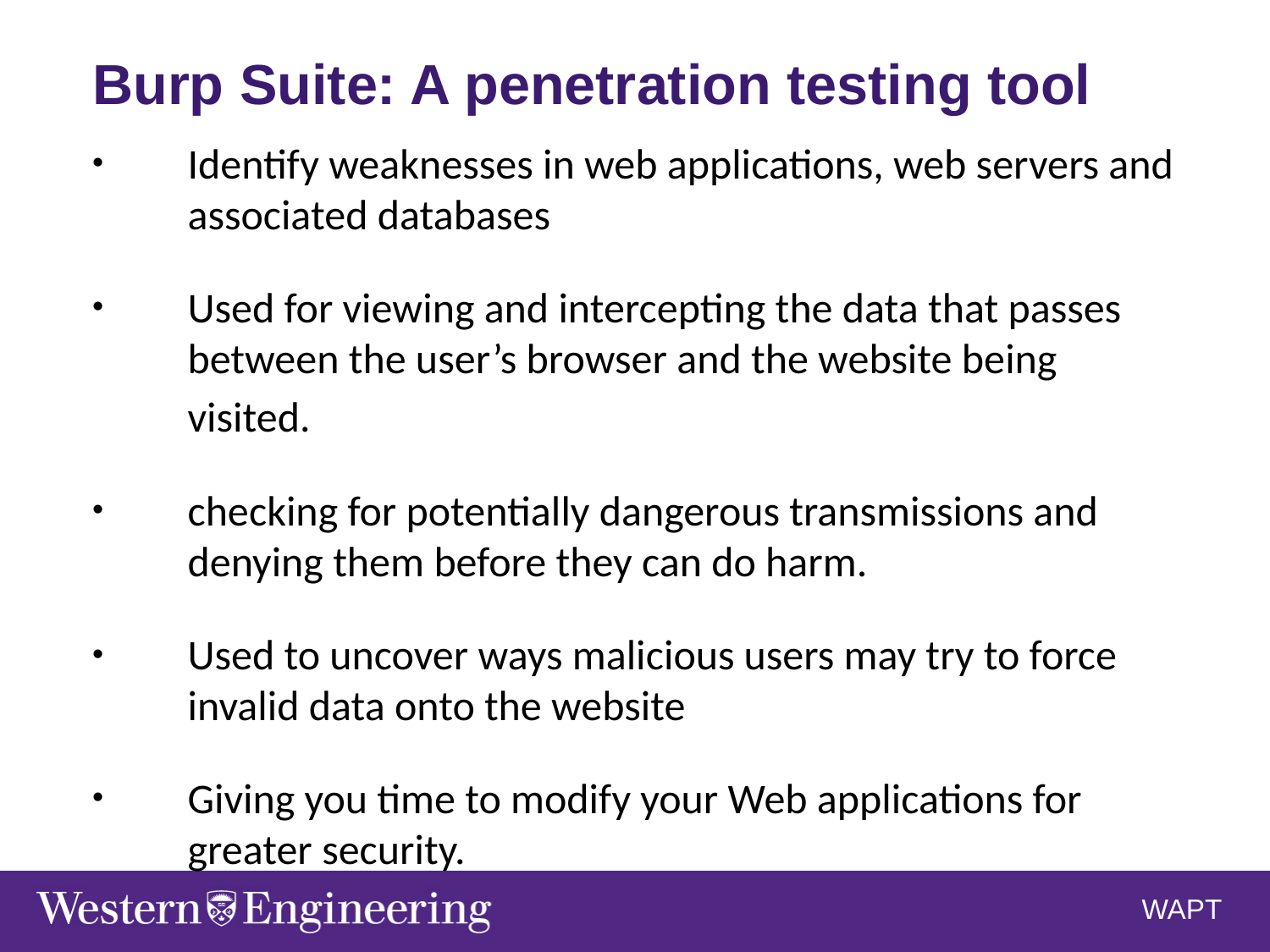

Burp Suite: A penetration testing tool
Identify weaknesses in web applications, web servers and associated databases
Used for viewing and intercepting the data that passes between the user’s browser and the website being visited.
checking for potentially dangerous transmissions and denying them before they can do harm.
Used to uncover ways malicious users may try to force invalid data onto the website
Giving you time to modify your Web applications for greater security.

WAPT